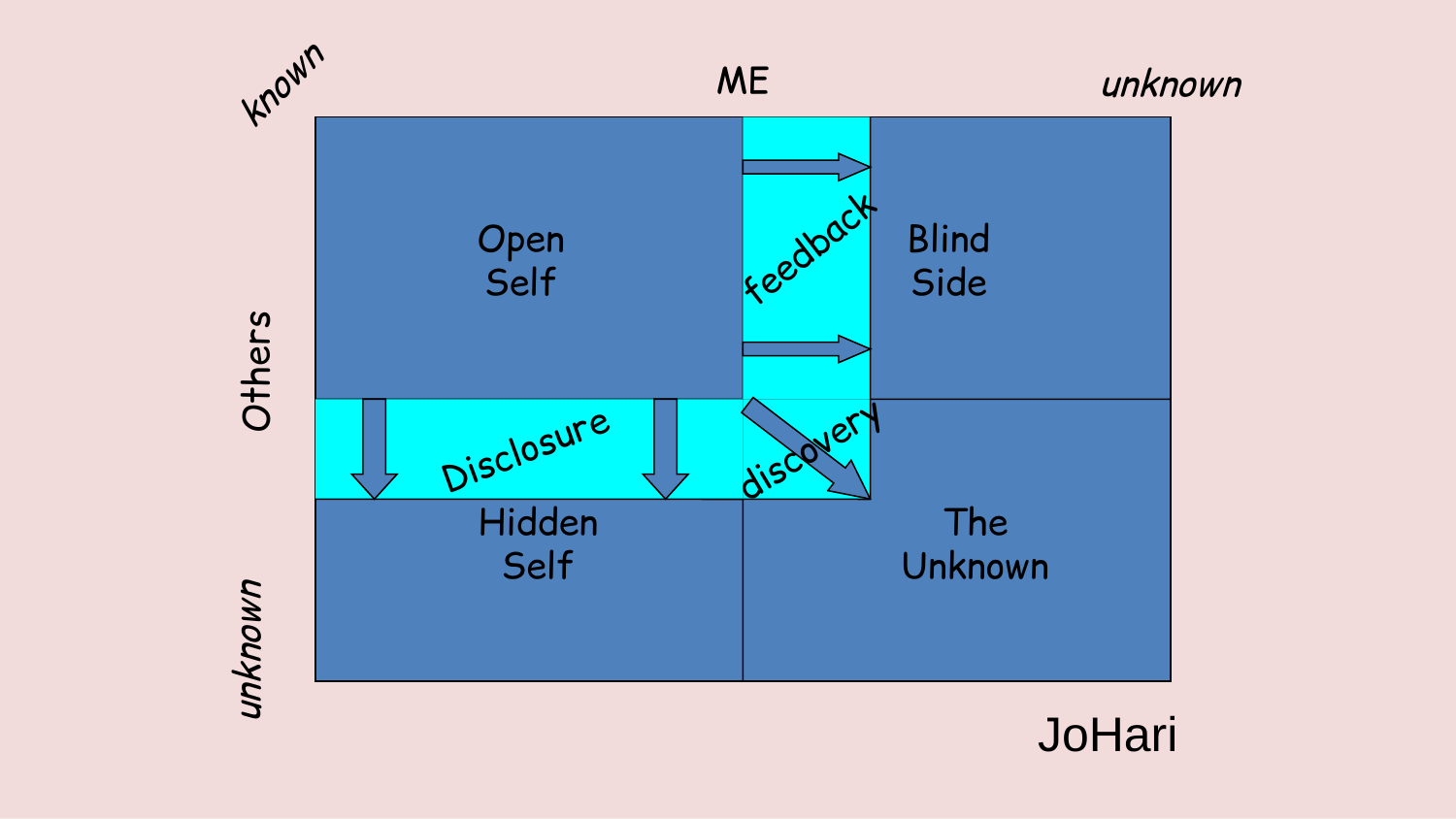

ME
unknown
known

Open Self
Blind Side
feedback

Others

discovery
Disclosure

Hidden Self
The Unknown

unknown
JoHari